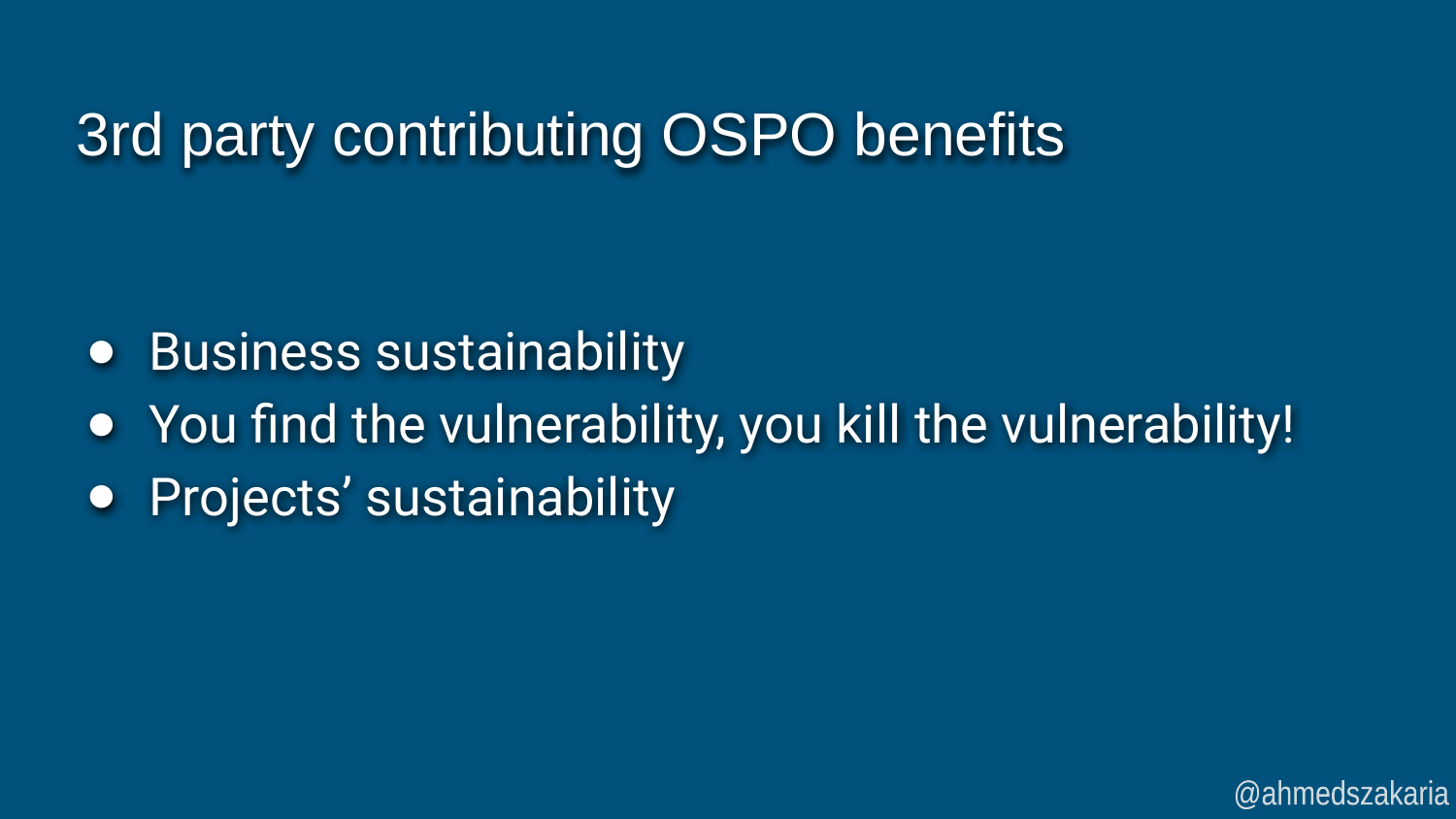

# 3rd party contributing OSPO benefits
Business sustainability
You find the vulnerability, you kill the vulnerability!
Projects’ sustainability

@ahmedszakaria